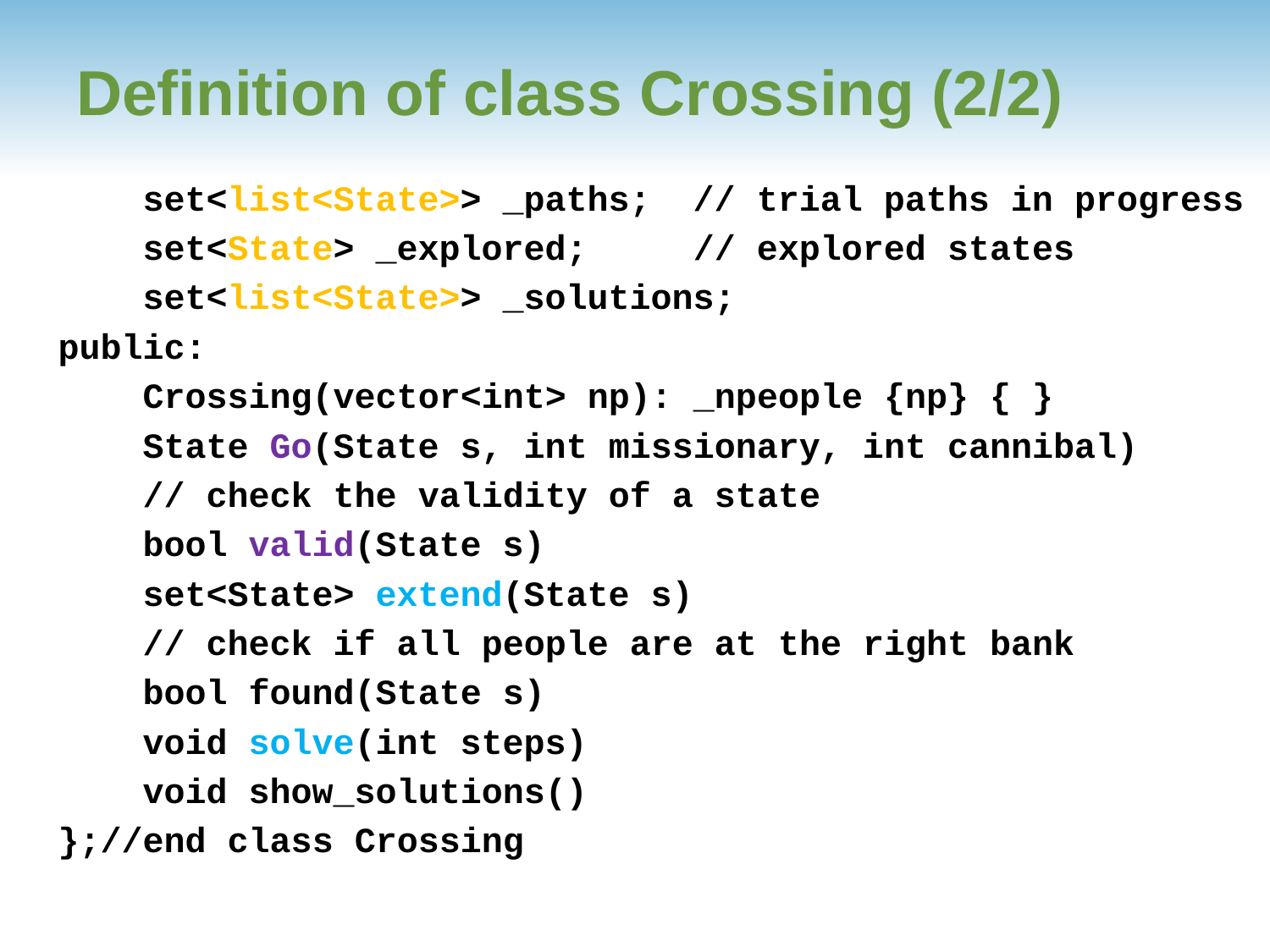

# Definition of class Crossing (2/2)
    set<list<State>> _paths;  // trial paths in progress
    set<State> _explored;     // explored states
    set<list<State>> _solutions;
public:
    Crossing(vector<int> np): _npeople {np} { }
    State Go(State s, int missionary, int cannibal)
    // check the validity of a state
    bool valid(State s)
    set<State> extend(State s)
    // check if all people are at the right bank
    bool found(State s)
    void solve(int steps)
    void show_solutions()
};//end class Crossing